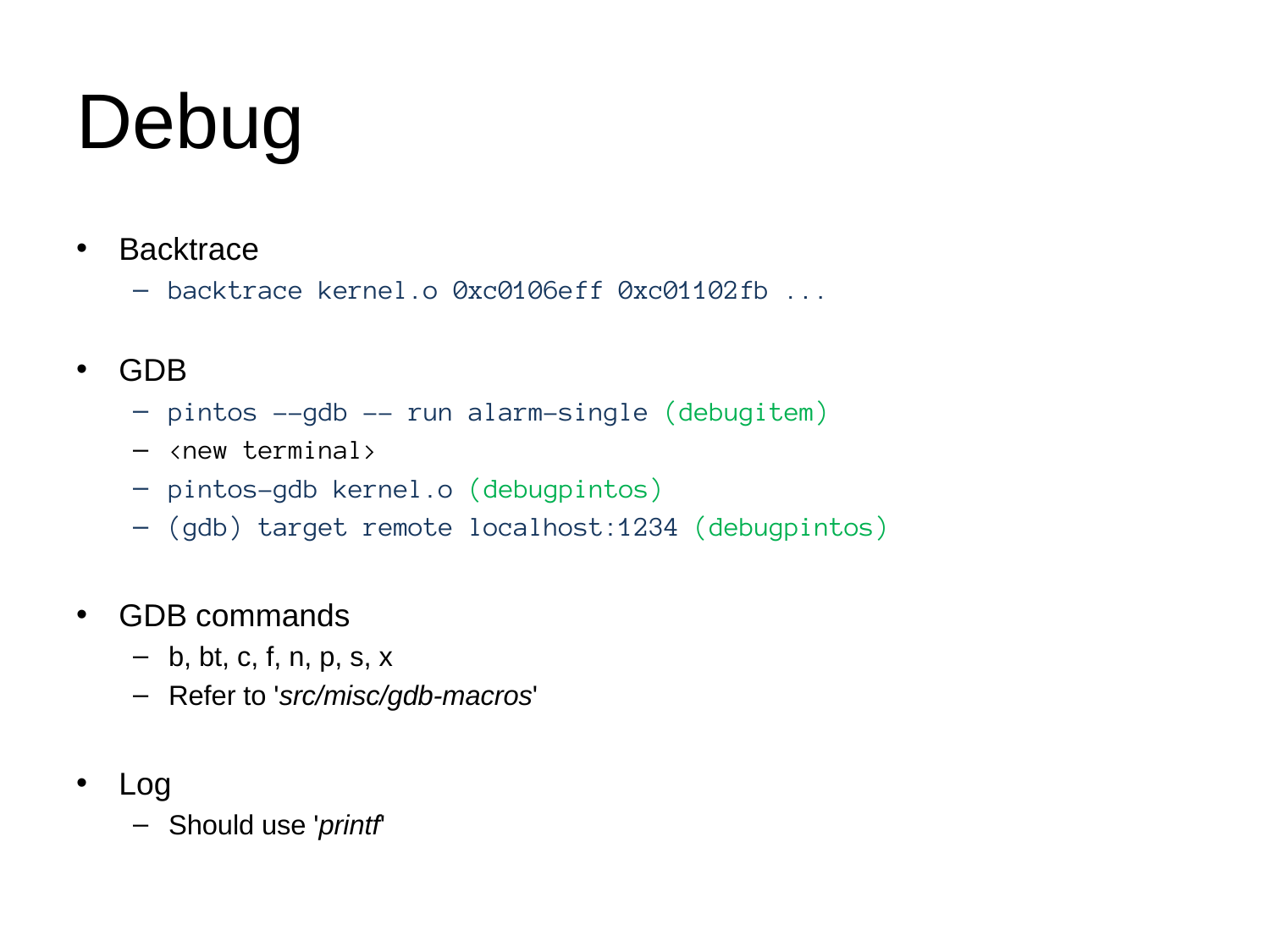

# Debug
Backtrace
backtrace kernel.o 0xc0106eff 0xc01102fb ...

GDB
pintos --gdb -- run alarm-single (debugitem)
<new terminal>
pintos-gdb kernel.o (debugpintos)
(gdb) target remote localhost:1234 (debugpintos)

GDB commands
b, bt, c, f, n, p, s, x
Refer to 'src/misc/gdb-macros'

Log
Should use 'printf'